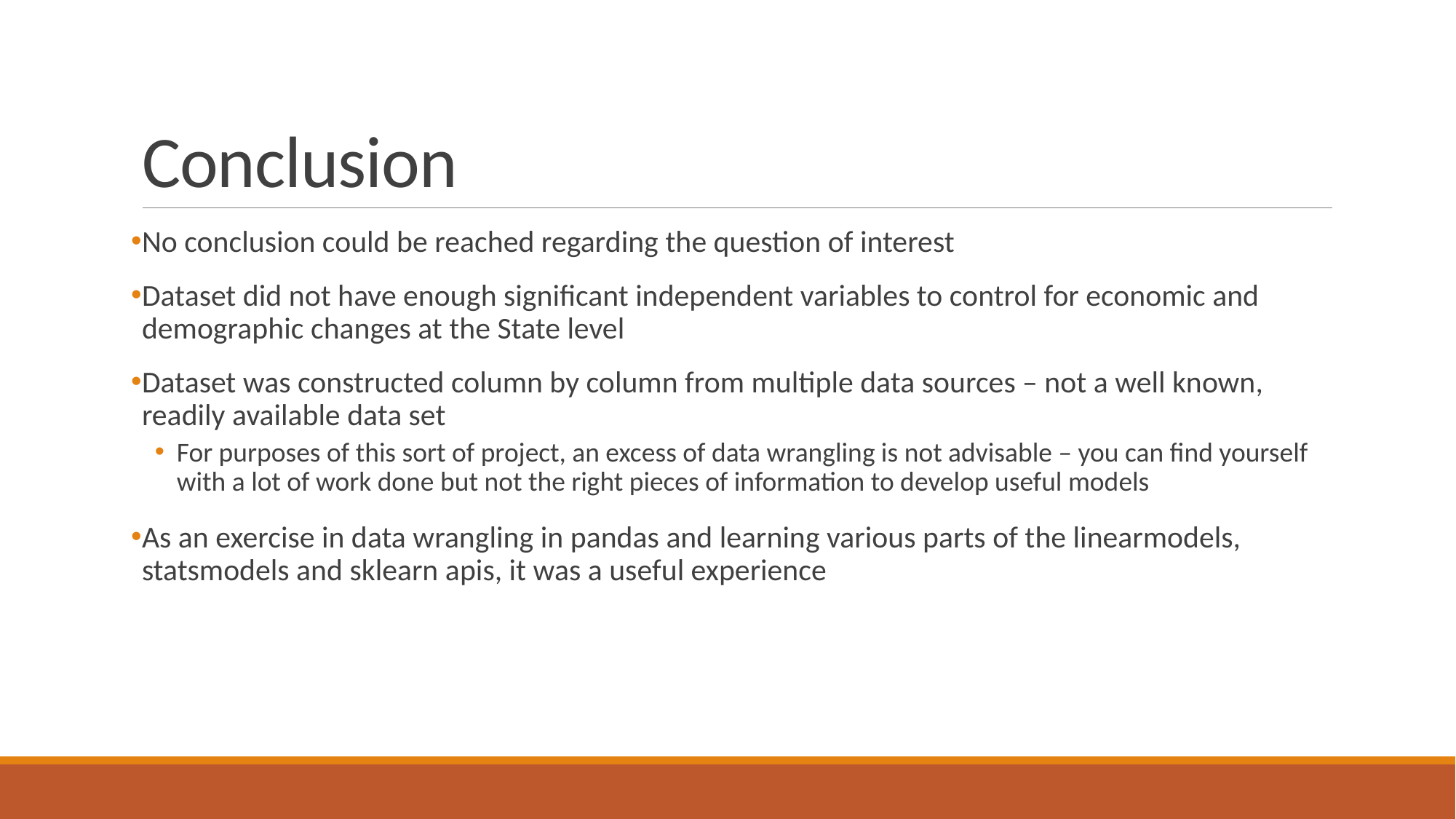

# Conclusion
No conclusion could be reached regarding the question of interest
Dataset did not have enough significant independent variables to control for economic and demographic changes at the State level
Dataset was constructed column by column from multiple data sources – not a well known, readily available data set
For purposes of this sort of project, an excess of data wrangling is not advisable – you can find yourself with a lot of work done but not the right pieces of information to develop useful models
As an exercise in data wrangling in pandas and learning various parts of the linearmodels, statsmodels and sklearn apis, it was a useful experience